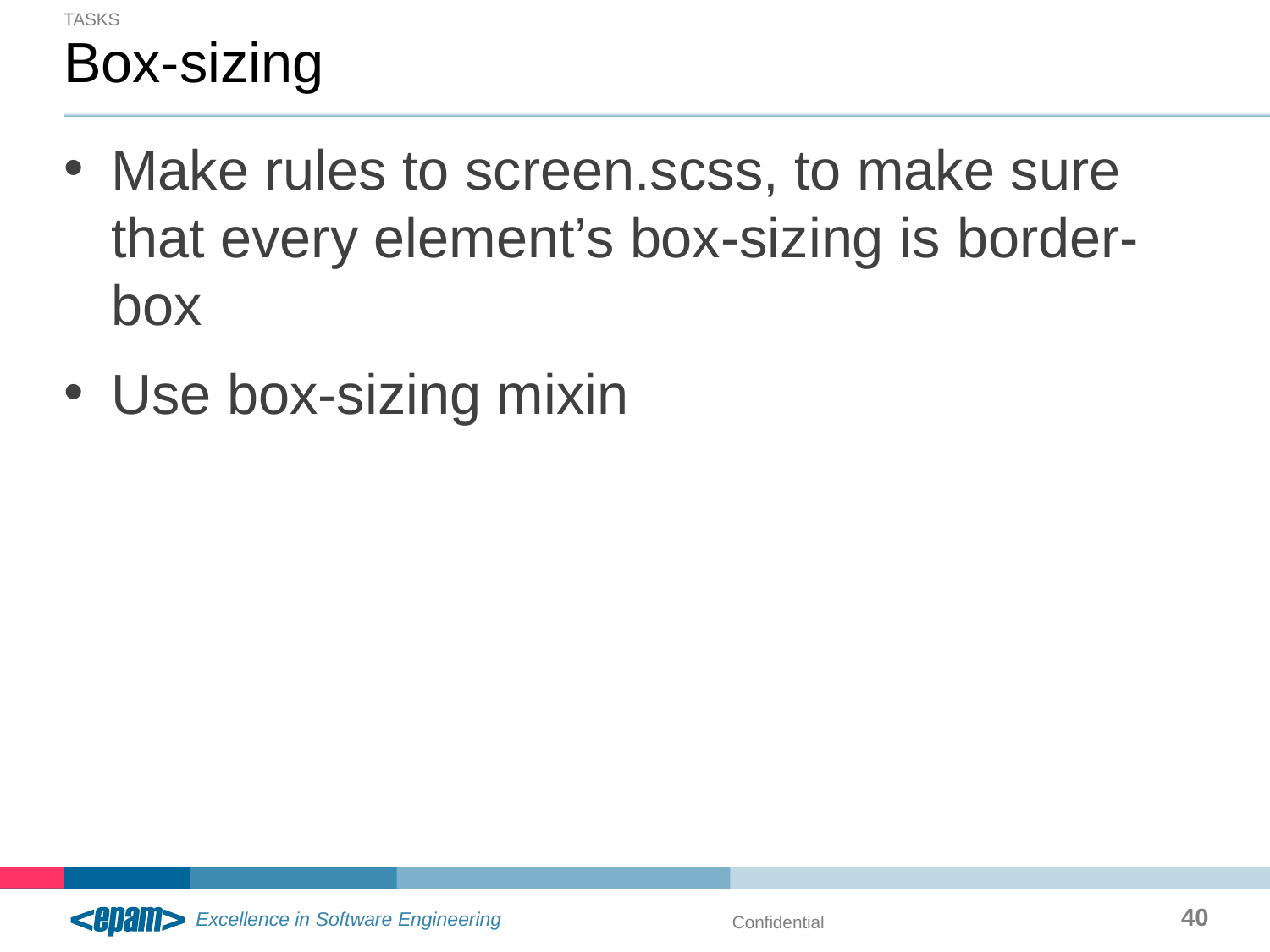

TASKS
# Box-sizing
Make rules to screen.scss, to make sure that every element’s box-sizing is border-box
Use box-sizing mixin

40
Confidential